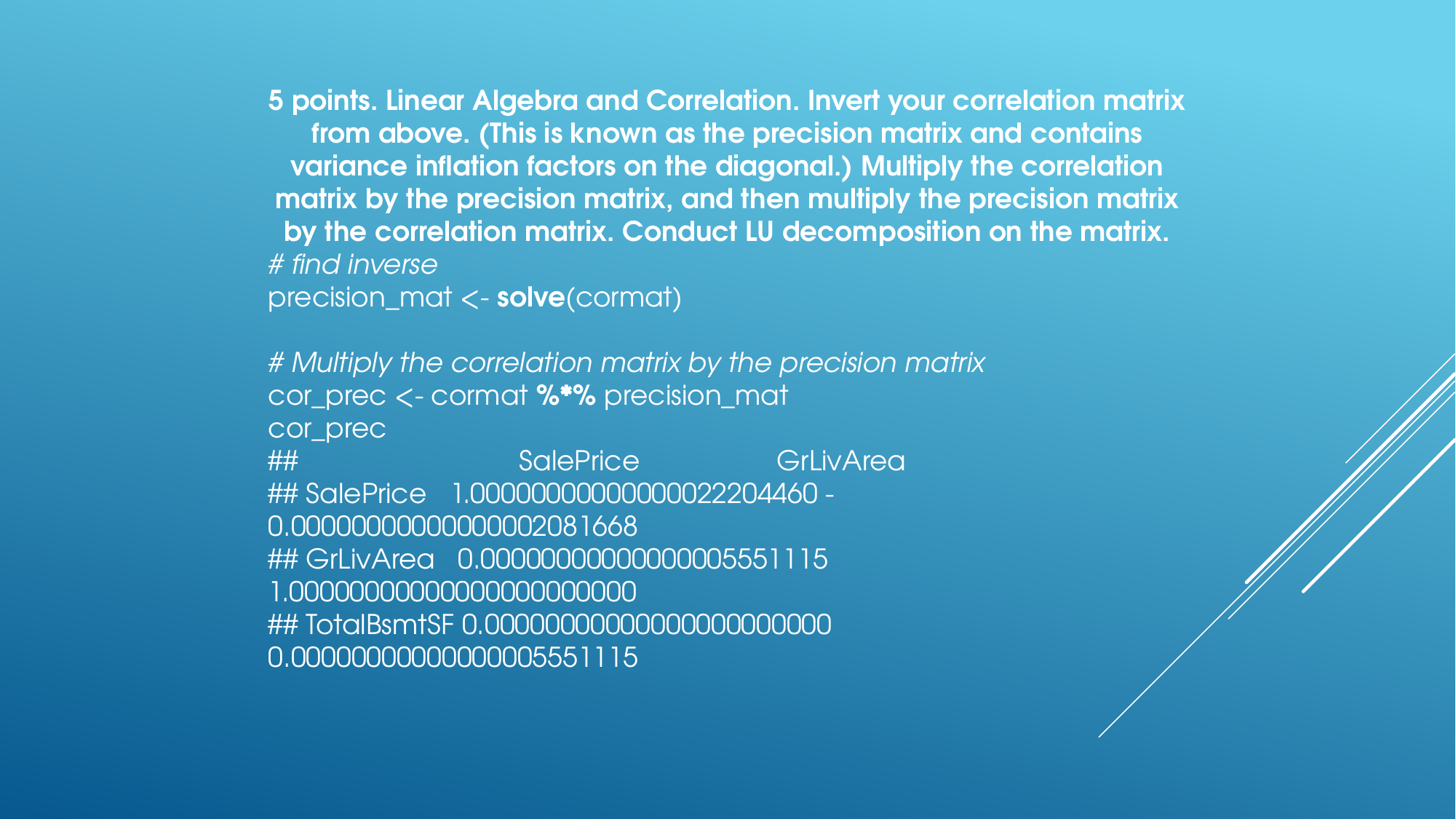

5 points. Linear Algebra and Correlation. Invert your correlation matrix from above. (This is known as the precision matrix and contains variance inflation factors on the diagonal.) Multiply the correlation matrix by the precision matrix, and then multiply the precision matrix by the correlation matrix. Conduct LU decomposition on the matrix.
# find inverse precision_mat <- solve(cormat) # Multiply the correlation matrix by the precision matrix cor_prec <- cormat %*% precision_mat cor_prec
##                             SalePrice                  GrLivArea ## SalePrice   1.00000000000000022204460 -0.00000000000000002081668 ## GrLivArea   0.00000000000000005551115  1.00000000000000000000000 ## TotalBsmtSF 0.00000000000000000000000  0.00000000000000005551115